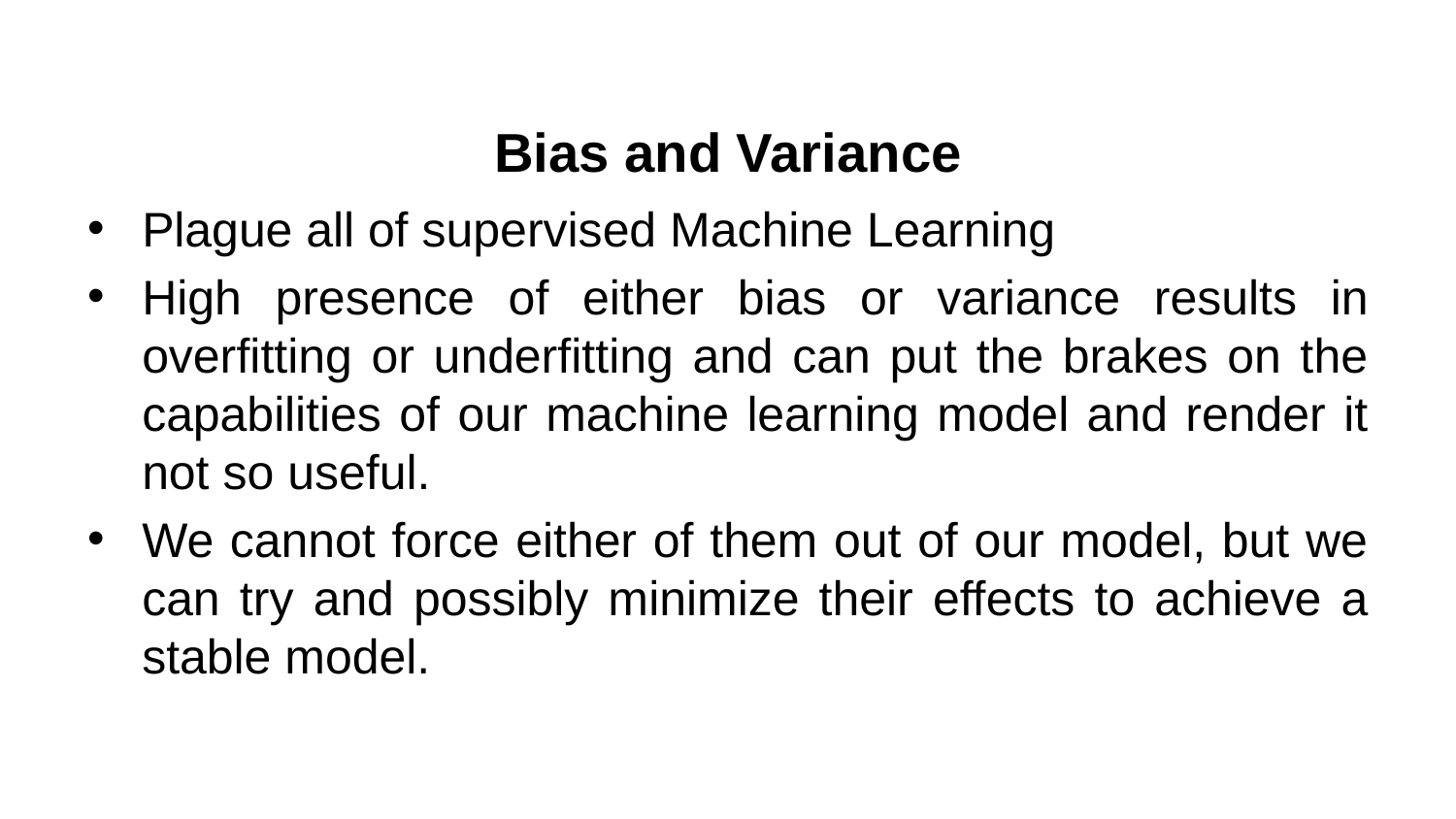

# Bias and Variance
Plague all of supervised Machine Learning
High presence of either bias or variance results in overfitting or underfitting and can put the brakes on the capabilities of our machine learning model and render it not so useful.
We cannot force either of them out of our model, but we can try and possibly minimize their effects to achieve a stable model.